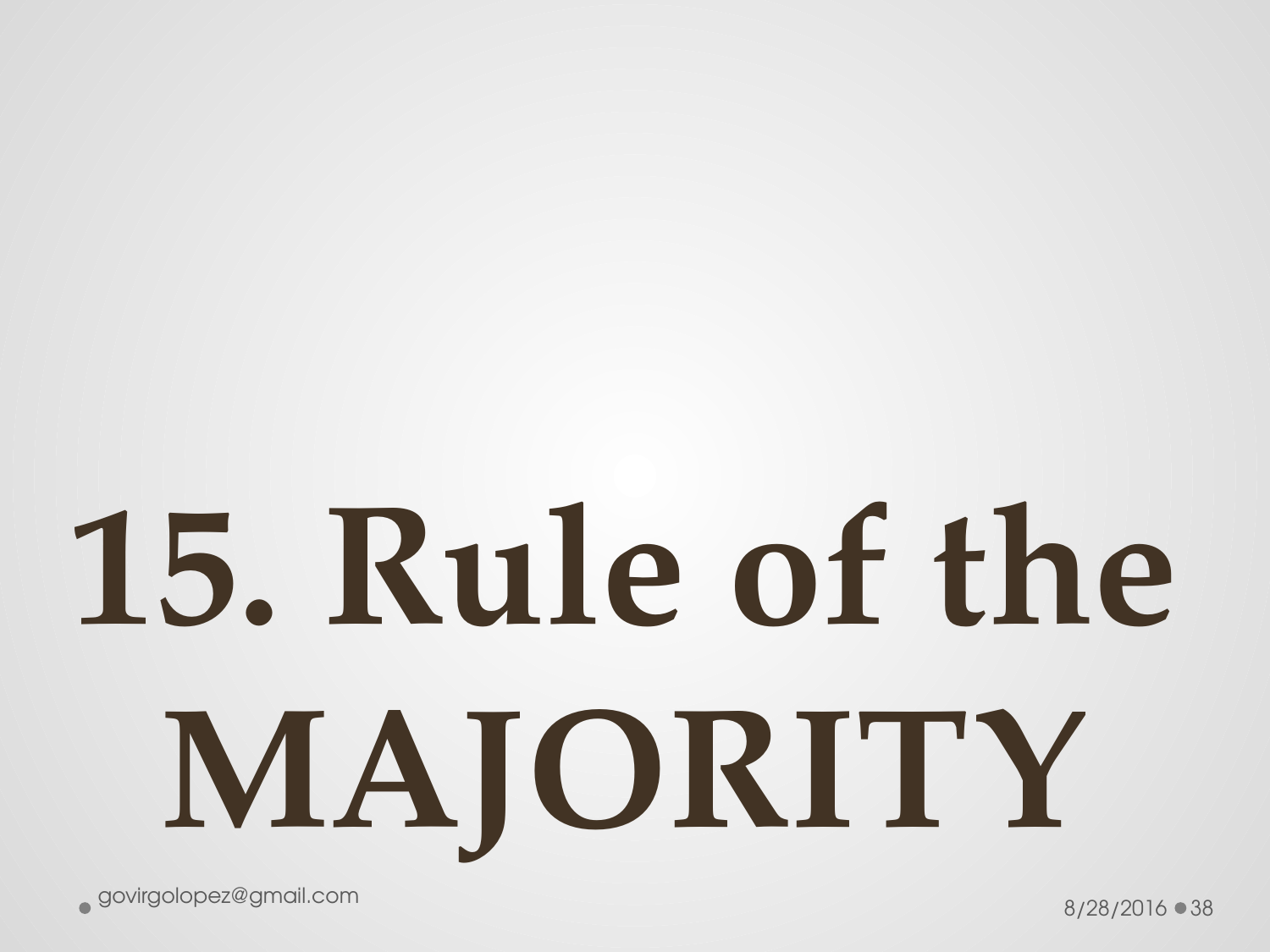

# 15. Rule of the MAJORITY
govirgolopez@gmail.com

8/28/2016
38